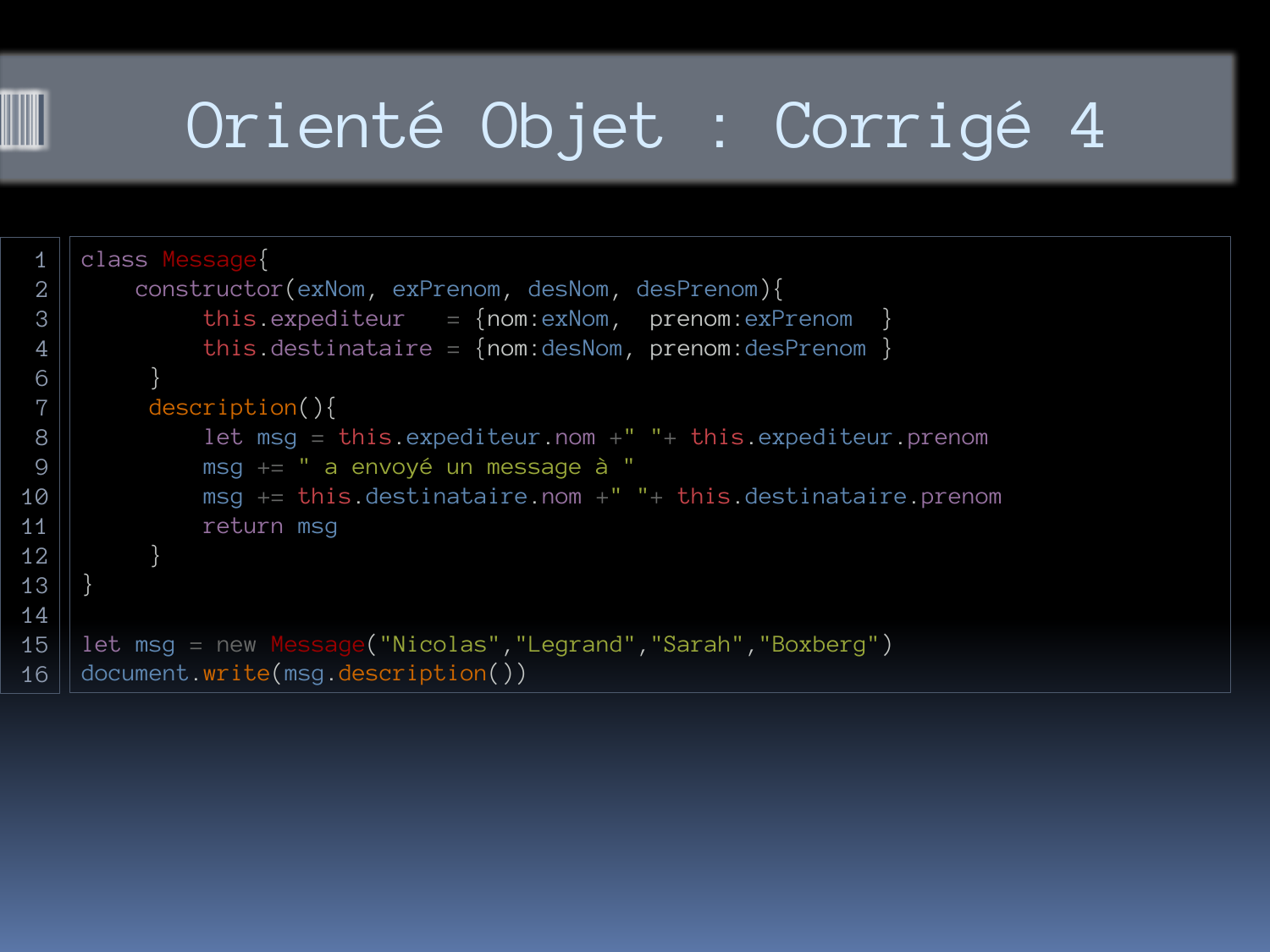

# Orienté Objet : Corrigé 4
class Message{
    constructor(exNom, exPrenom, desNom, desPrenom){
         this.expediteur   = {nom:exNom,  prenom:exPrenom  }
         this.destinataire = {nom:desNom, prenom:desPrenom }
     }
     description(){
         let msg = this.expediteur.nom +" "+ this.expediteur.prenom
         msg += " a envoyé un message à "
         msg += this.destinataire.nom +" "+ this.destinataire.prenom
         return msg
     }
}

let msg = new Message("Nicolas","Legrand","Sarah","Boxberg")
document.write(msg.description())
1
2
3
4
6
7
8
9
10
11
12
13
14
15
16